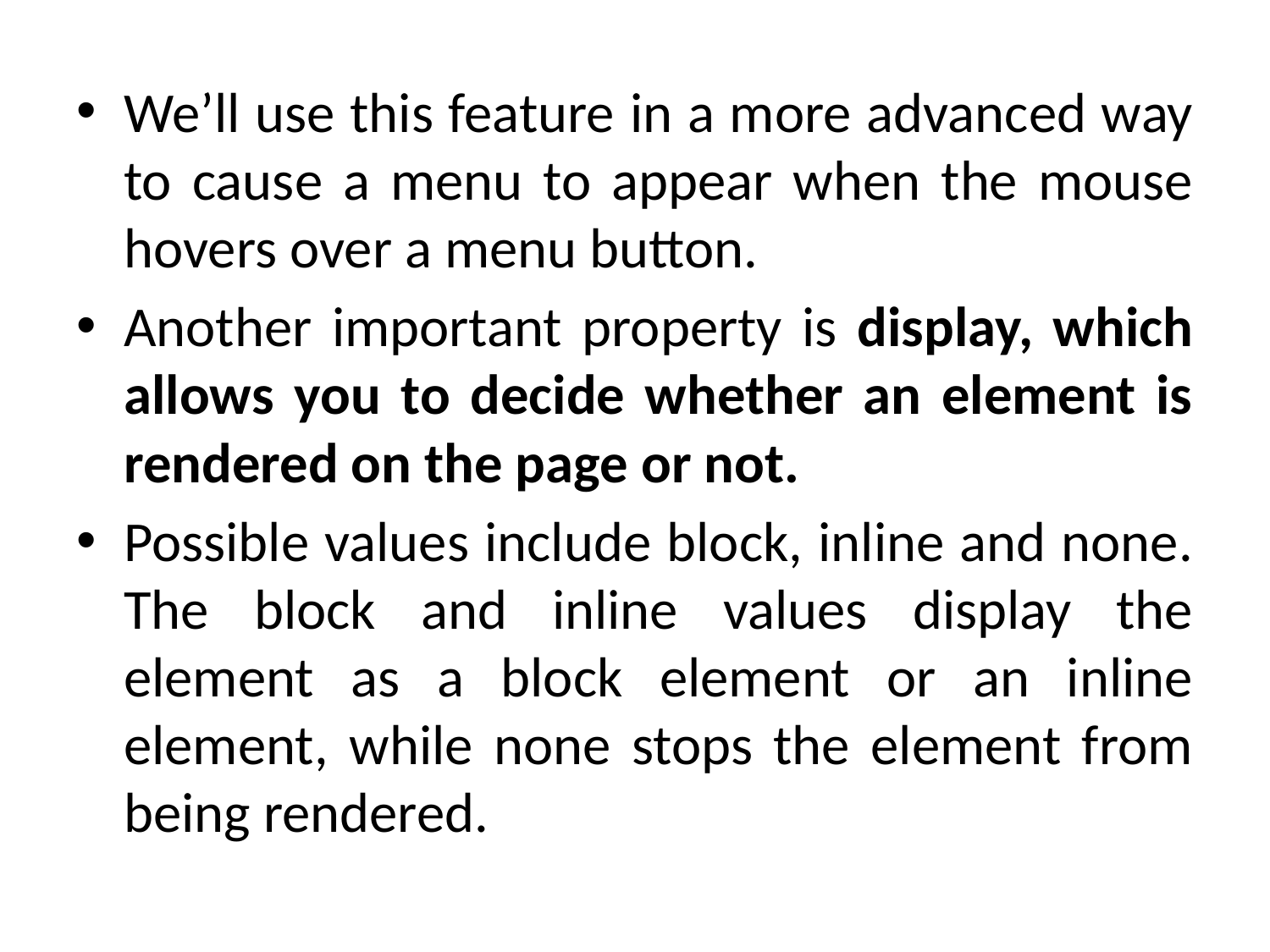

We’ll use this feature in a more advanced way to cause a menu to appear when the mouse hovers over a menu button.
Another important property is display, which allows you to decide whether an element is rendered on the page or not.
Possible values include block, inline and none. The block and inline values display the element as a block element or an inline element, while none stops the element from being rendered.